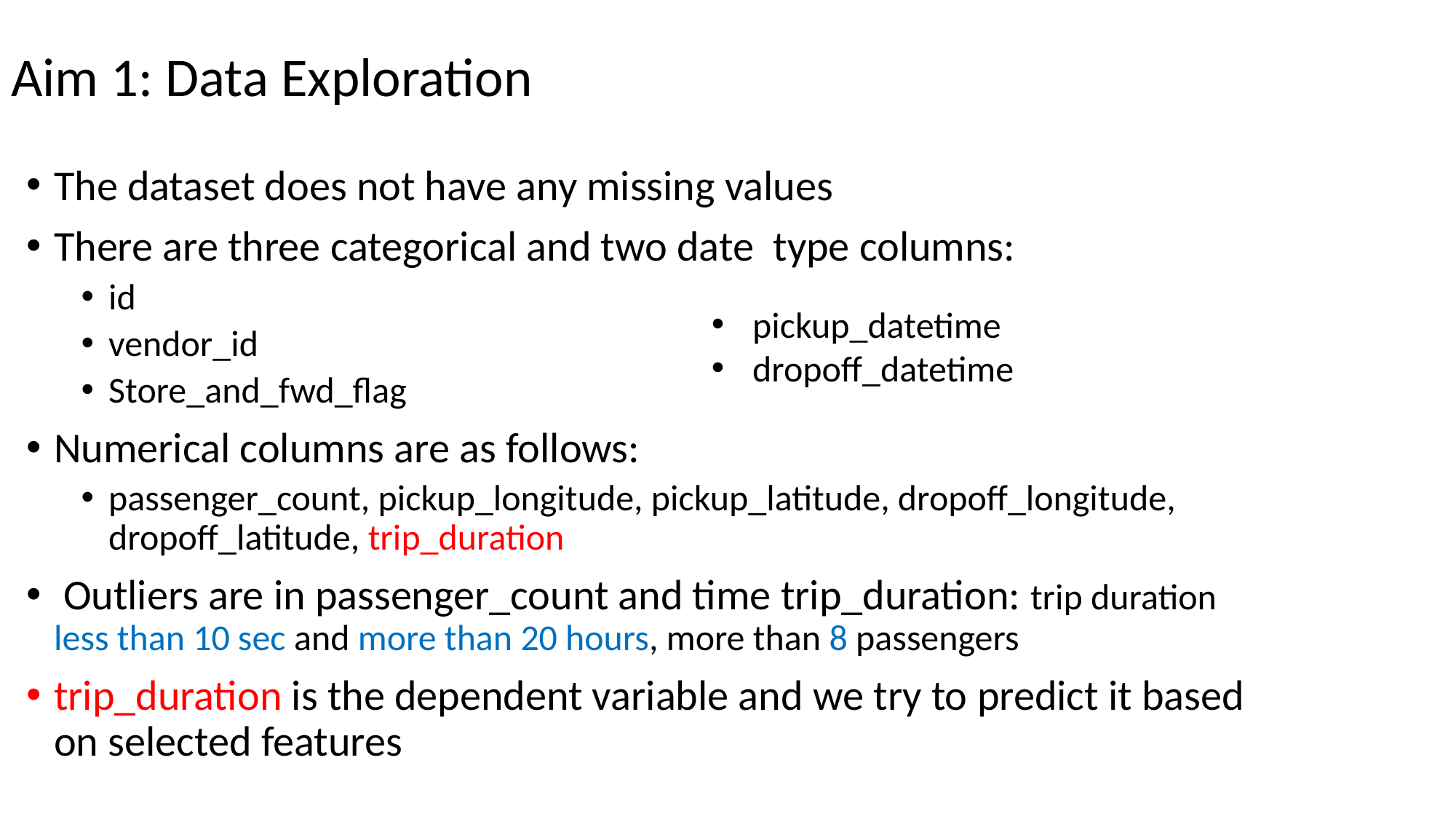

# Aim 1: Data Exploration
The dataset does not have any missing values
There are three categorical and two date  type columns:
id
vendor_id
Store_and_fwd_flag
Numerical columns are as follows:
passenger_count, pickup_longitude, pickup_latitude, dropoff_longitude, dropoff_latitude, trip_duration
 Outliers are in passenger_count and time trip_duration: trip duration less than 10 sec and more than 20 hours, more than 8 passengers
trip_duration is the dependent variable and we try to predict it based on selected features

pickup_datetime
dropoff_datetime